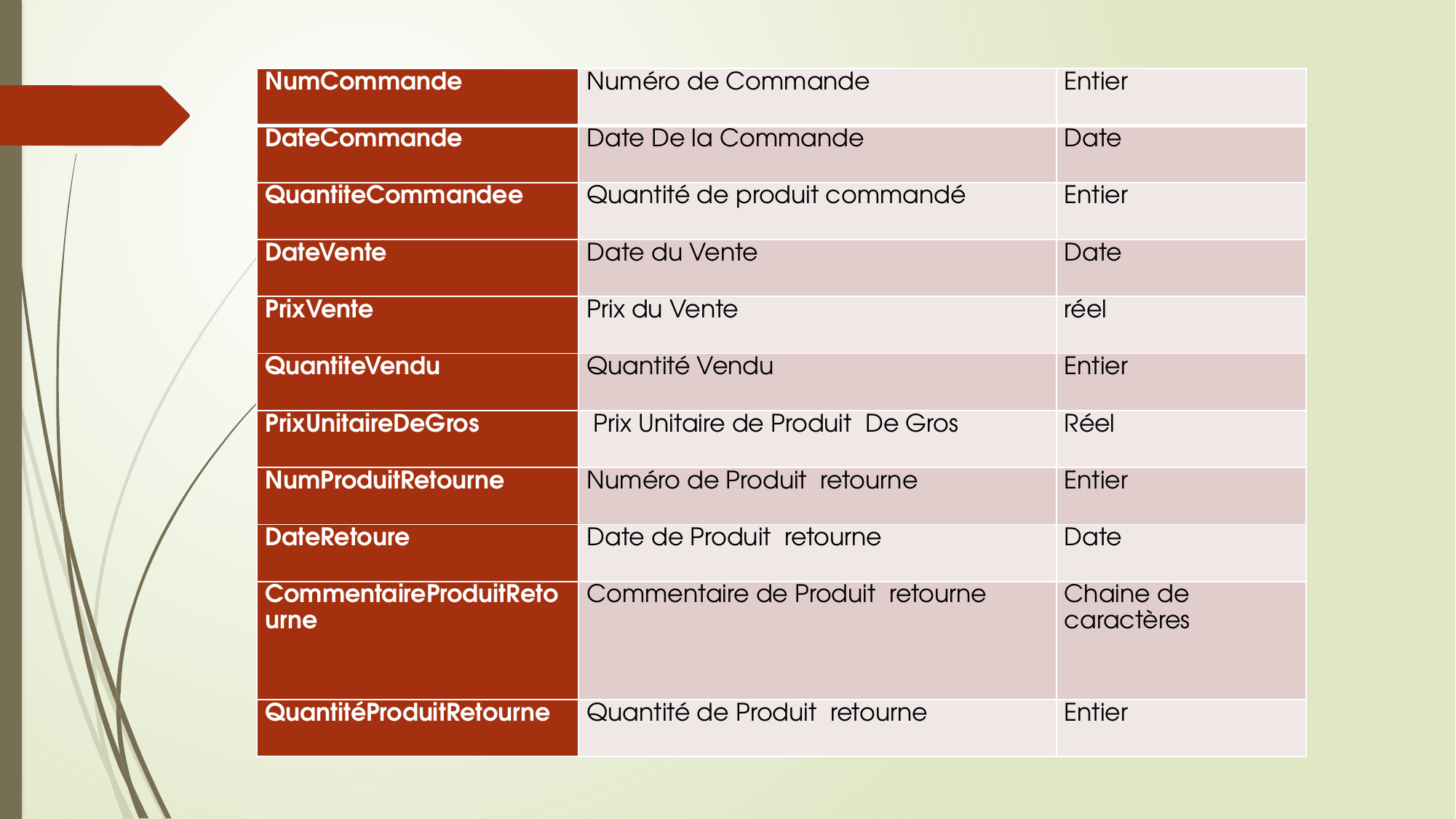

| NumCommande | Numéro de Commande | Entier |
| --- | --- | --- |
| DateCommande | Date De la Commande | Date |
| QuantiteCommandee | Quantité de produit commandé | Entier |
| DateVente | Date du Vente | Date |
| PrixVente | Prix du Vente | réel |
| QuantiteVendu | Quantité Vendu | Entier |
| PrixUnitaireDeGros | Prix Unitaire de Produit De Gros | Réel |
| NumProduitRetourne | Numéro de Produit retourne | Entier |
| DateRetoure | Date de Produit retourne | Date |
| CommentaireProduitRetourne | Commentaire de Produit retourne | Chaine de caractères |
| QuantitéProduitRetourne | Quantité de Produit retourne | Entier |